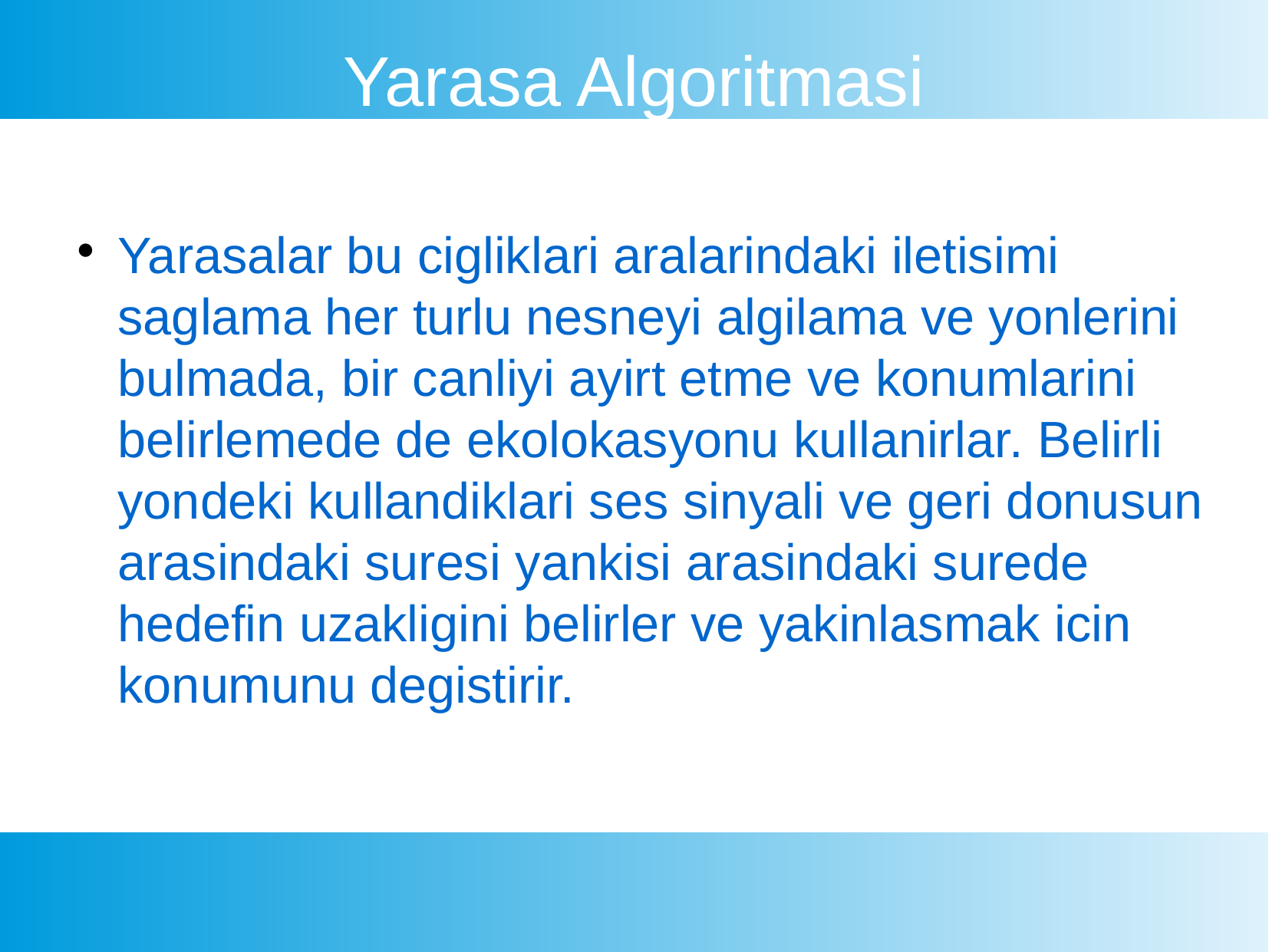

Yarasa Algoritmasi
Yarasalar bu cigliklari aralarindaki iletisimi saglama her turlu nesneyi algilama ve yonlerini bulmada, bir canliyi ayirt etme ve konumlarini belirlemede de ekolokasyonu kullanirlar. Belirli yondeki kullandiklari ses sinyali ve geri donusun arasindaki suresi yankisi arasindaki surede hedefin uzakligini belirler ve yakinlasmak icin konumunu degistirir.